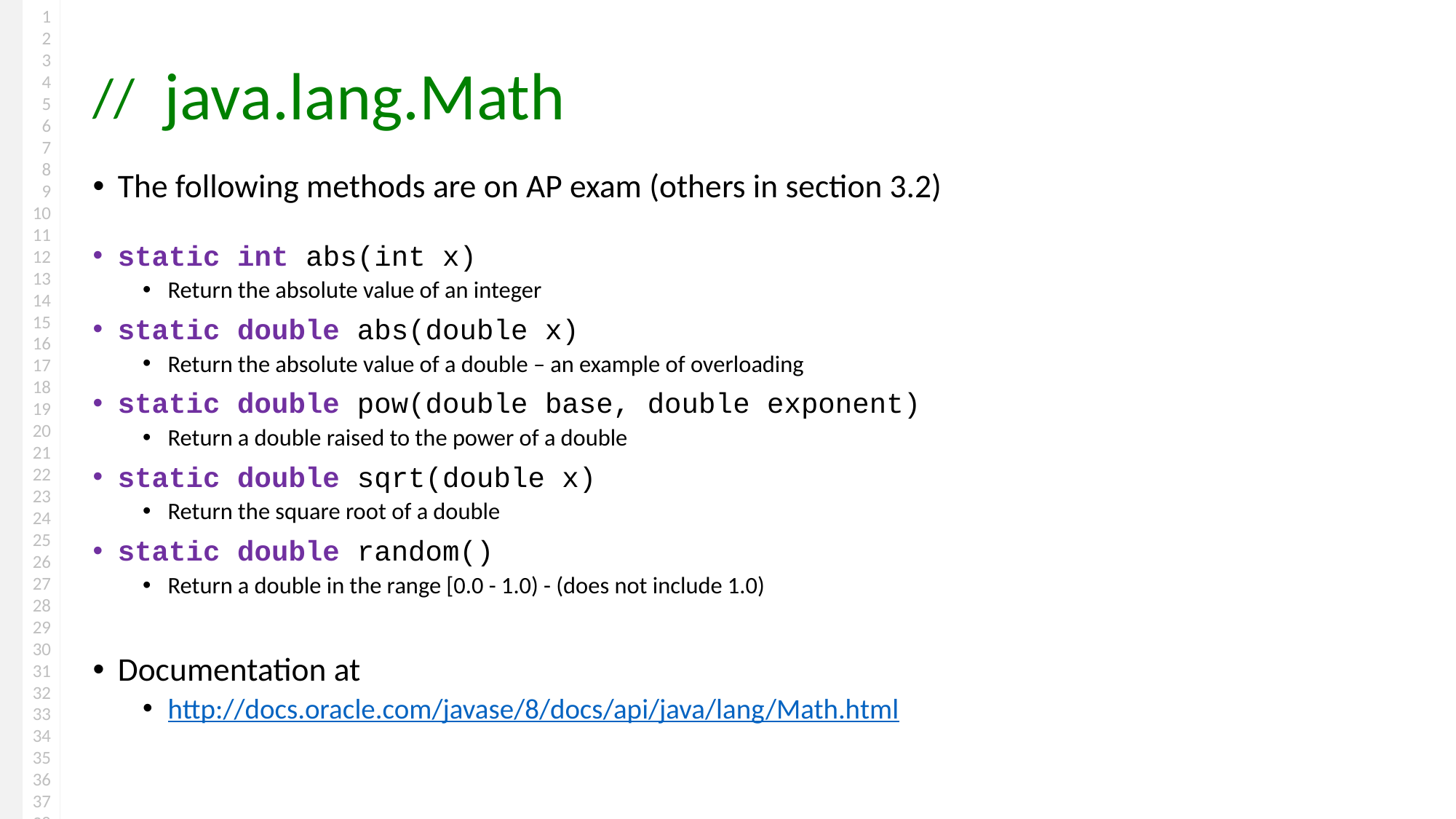

# java.lang.Math
The following methods are on AP exam (others in section 3.2)

static int abs(int x)
Return the absolute value of an integer
static double abs(double x)
Return the absolute value of a double – an example of overloading
static double pow(double base, double exponent)
Return a double raised to the power of a double
static double sqrt(double x)
Return the square root of a double
static double random()
Return a double in the range [0.0 - 1.0) - (does not include 1.0)

Documentation at
http://docs.oracle.com/javase/8/docs/api/java/lang/Math.html